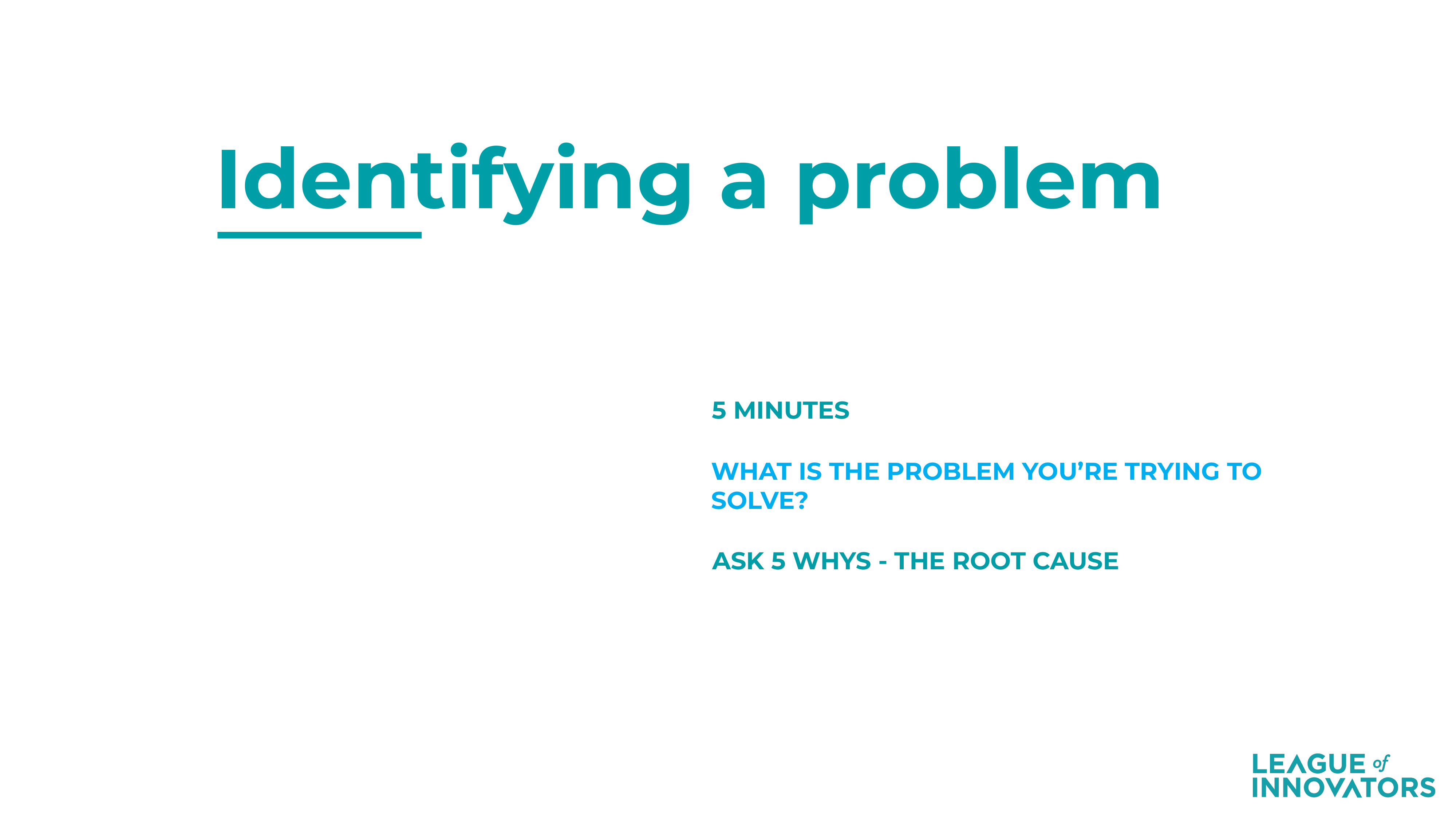

Identifying a problem

5 MINUTES
WHAT IS THE PROBLEM YOU’RE TRYING TO SOLVE?

ASK 5 WHYS - THE ROOT CAUSE